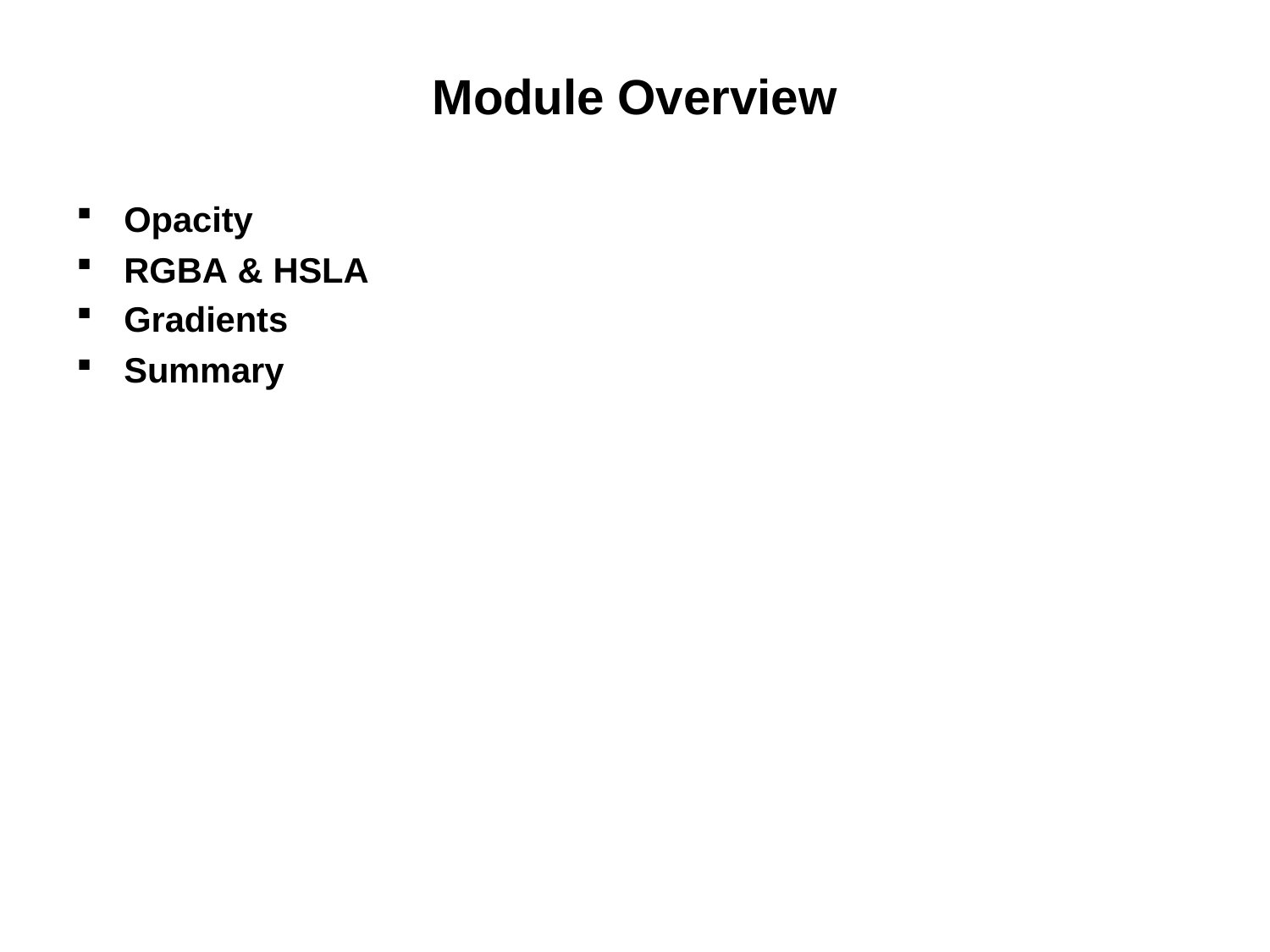

# Module Overview
Opacity
RGBA & HSLA
Gradients
Summary
2